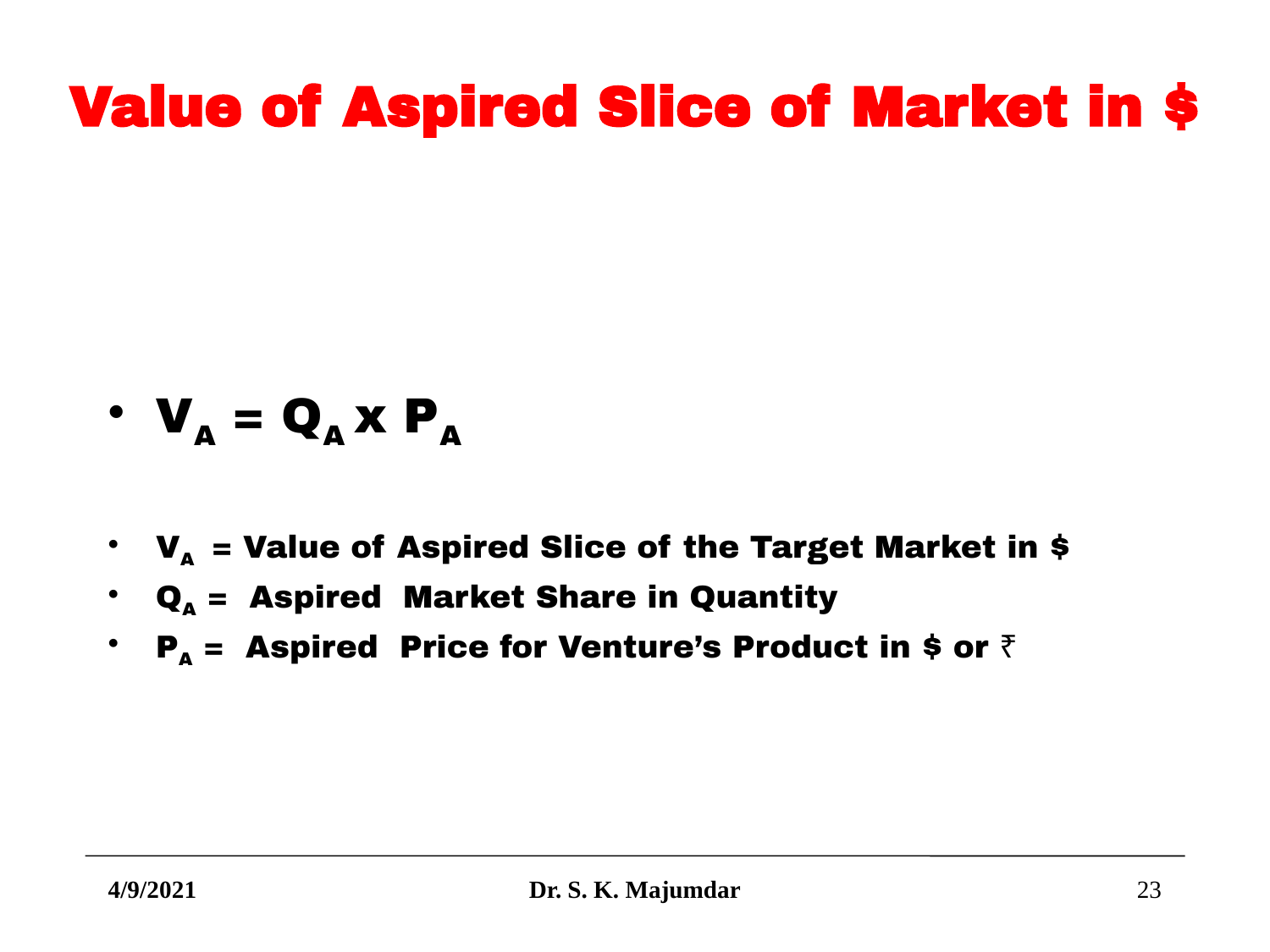

# Value of Aspired Slice of Market in $
VA = QA x PA

VA  = Value of Aspired Slice of the Target Market in $
QA =  Aspired  Market Share in Quantity
PA =  Aspired  Price for Venture’s Product in $ or ₹
4/9/2021
Dr. S. K. Majumdar
23